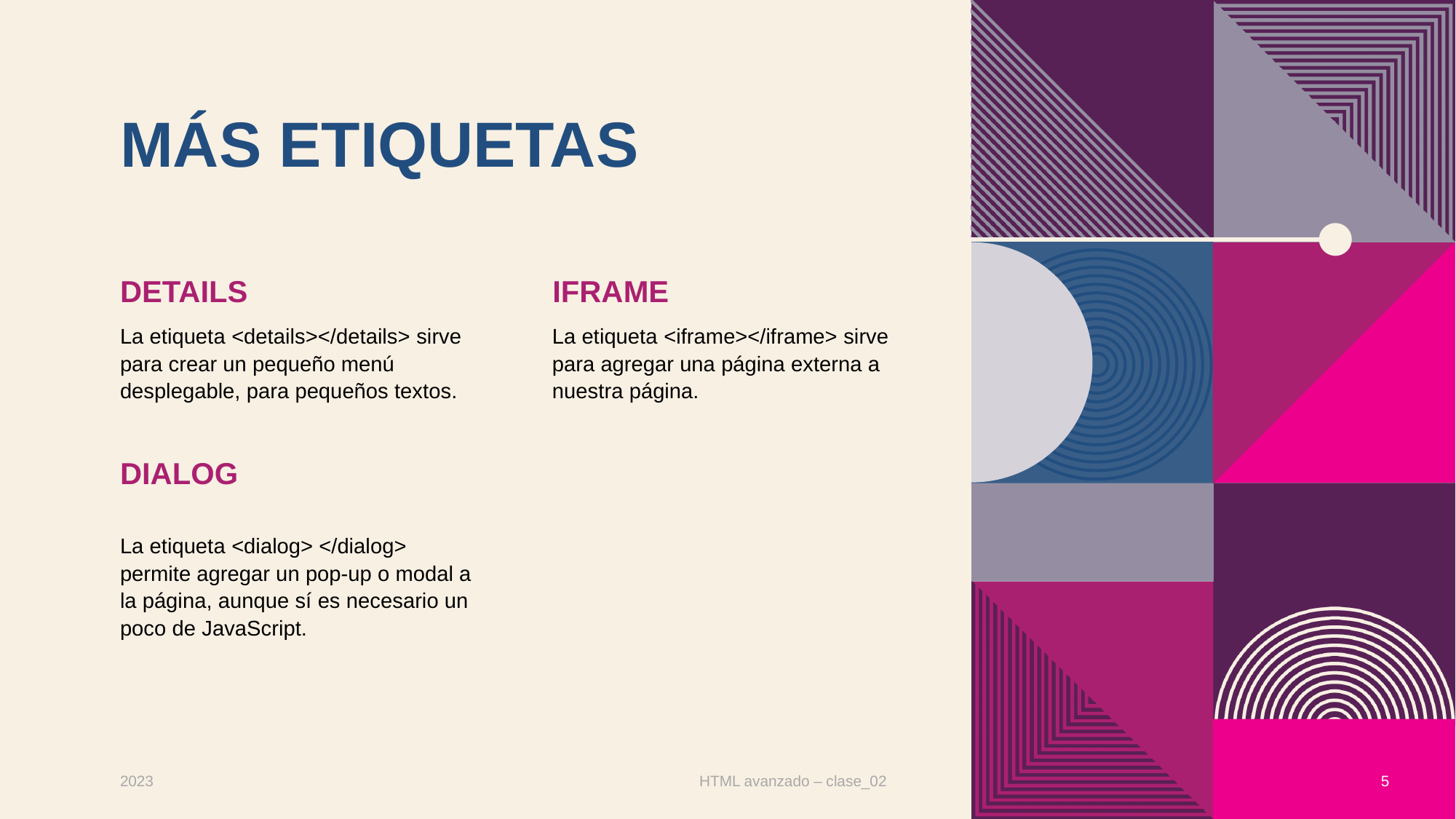

# Más etiquetas
details
iframe
La etiqueta <details></details> sirve para crear un pequeño menú desplegable, para pequeños textos.
La etiqueta <iframe></iframe> sirve para agregar una página externa a nuestra página.
dialog
La etiqueta <dialog> </dialog> permite agregar un pop-up o modal a la página, aunque sí es necesario un poco de JavaScript.

2023
HTML avanzado – clase_02
5